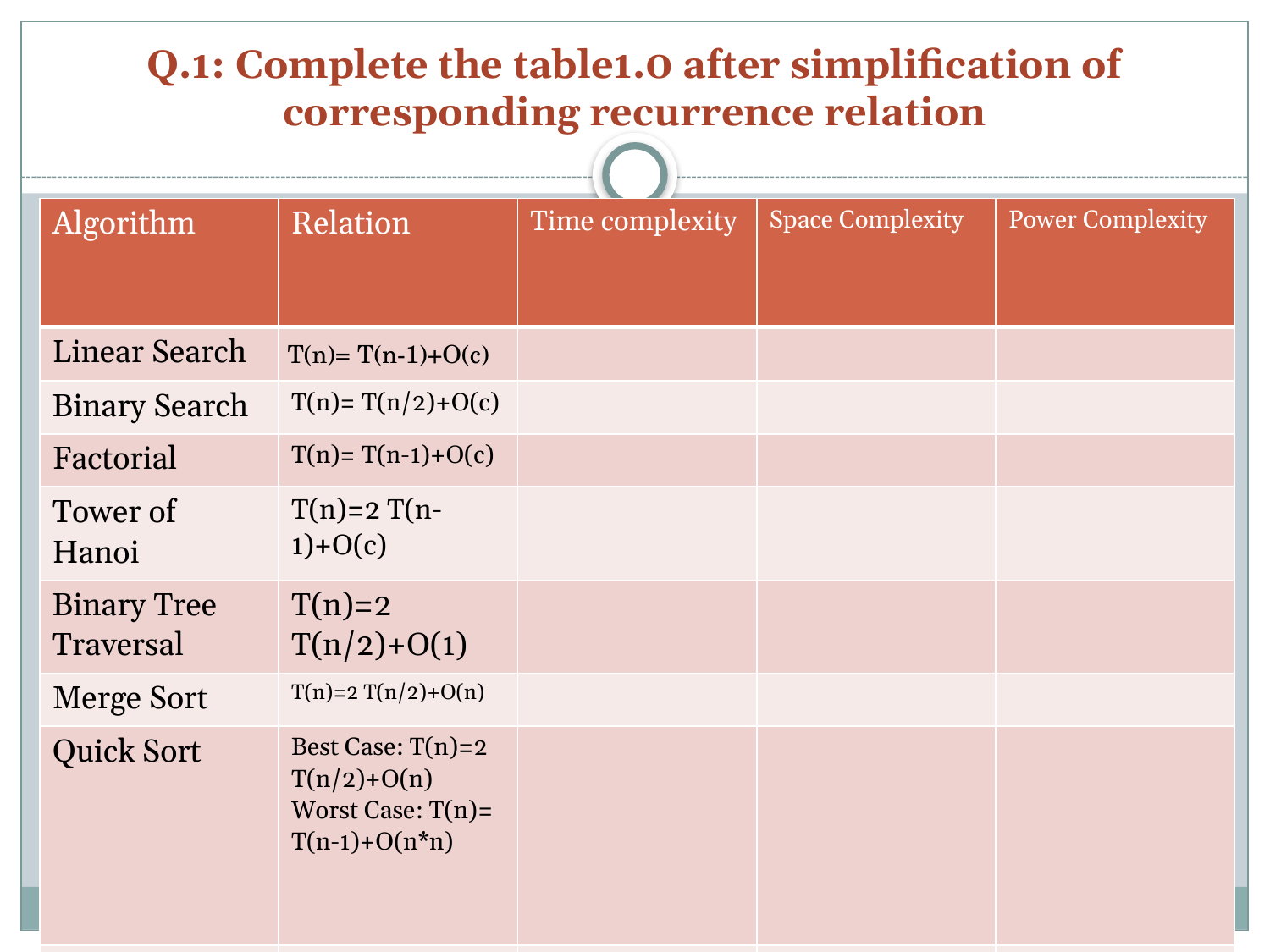

# Q.1: Complete the table1.0 after simplification of corresponding recurrence relation
| Algorithm | Relation | Time complexity | Space Complexity | Power Complexity |
| --- | --- | --- | --- | --- |
| Linear Search | T(n)= T(n-1)+O(c) |  |  |  |
| Binary Search | T(n)= T(n/2)+O(c) |  |  |  |
| Factorial | T(n)= T(n-1)+O(c) |  |  |  |
| Tower of Hanoi | T(n)=2 T(n-1)+O(c) |  |  |  |
| Binary Tree Traversal | T(n)=2 T(n/2)+O(1) |  |  |  |
| Merge Sort | T(n)=2 T(n/2)+O(n) |  |  |  |
| Quick Sort | Best Case: T(n)=2 T(n/2)+O(n) Worst Case: T(n)= T(n-1)+O(n\*n) |  |  |  |
| Strassen’s Matrix Multiplication | T(n)=7T(n/2)+O(n\*n) |  |  |  |
| Karatsuba Integer Multiplication |  |  |  |  |